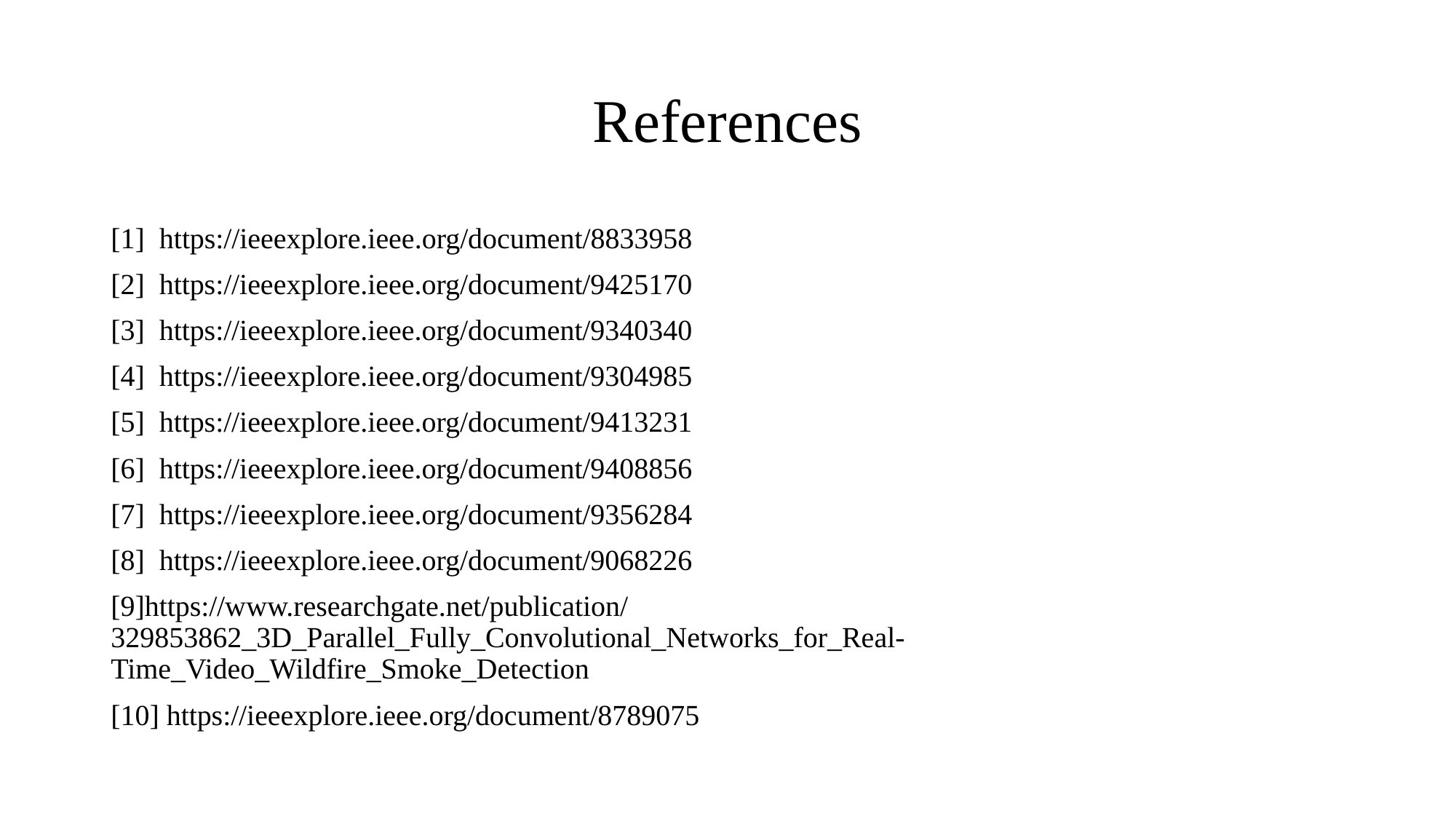

# References
[1]  https://ieeexplore.ieee.org/document/8833958
[2]  https://ieeexplore.ieee.org/document/9425170
[3]  https://ieeexplore.ieee.org/document/9340340
[4]  https://ieeexplore.ieee.org/document/9304985
[5]  https://ieeexplore.ieee.org/document/9413231
[6]  https://ieeexplore.ieee.org/document/9408856
[7]  https://ieeexplore.ieee.org/document/9356284
[8]  https://ieeexplore.ieee.org/document/9068226
[9]https://www.researchgate.net/publication/329853862_3D_Parallel_Fully_Convolutional_Networks_for_Real-Time_Video_Wildfire_Smoke_Detection
[10] https://ieeexplore.ieee.org/document/8789075